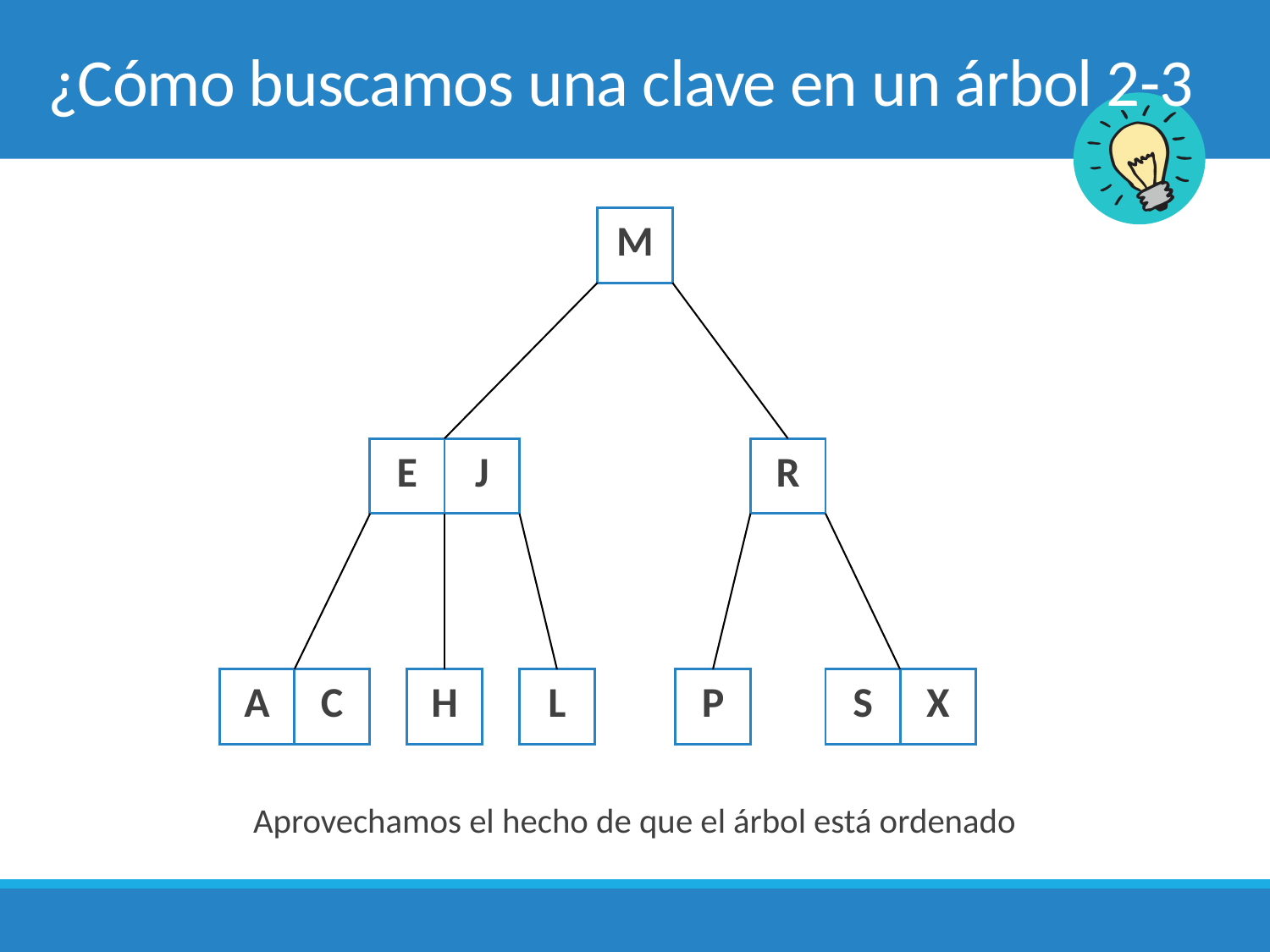

# ¿Cómo buscamos una clave en un árbol 2-3
| M |
| --- |
| E | J |
| --- | --- |
| R |
| --- |
| A | C |
| --- | --- |
| H |
| --- |
| L |
| --- |
| P |
| --- |
| S | X |
| --- | --- |
Aprovechamos el hecho de que el árbol está ordenado